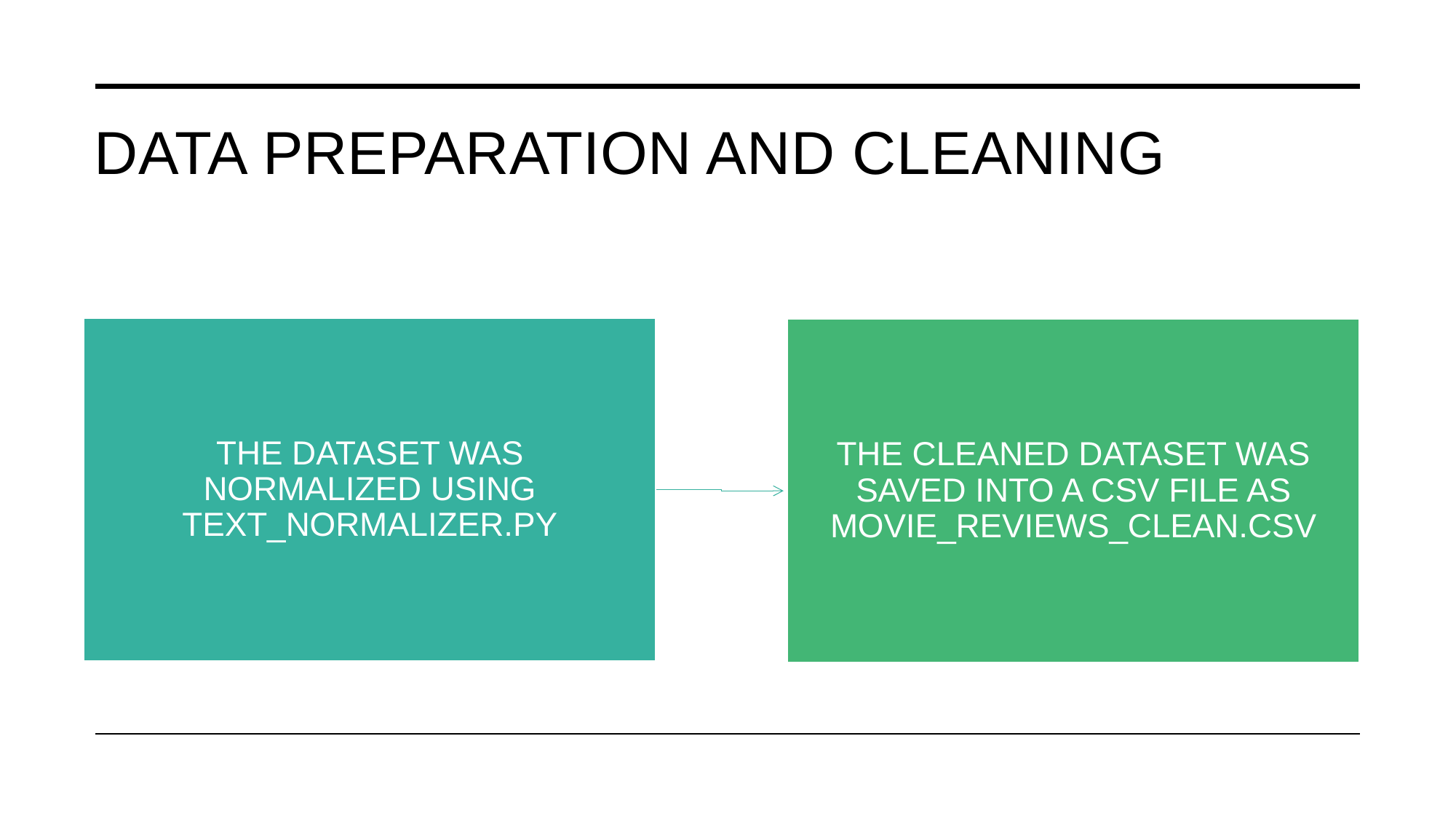

# Data preparation and cleaning

The dataset was normalized using text_normalizer.py
The cleaned dataset was saved into a csv file as Movie_Reviews_Clean.csv